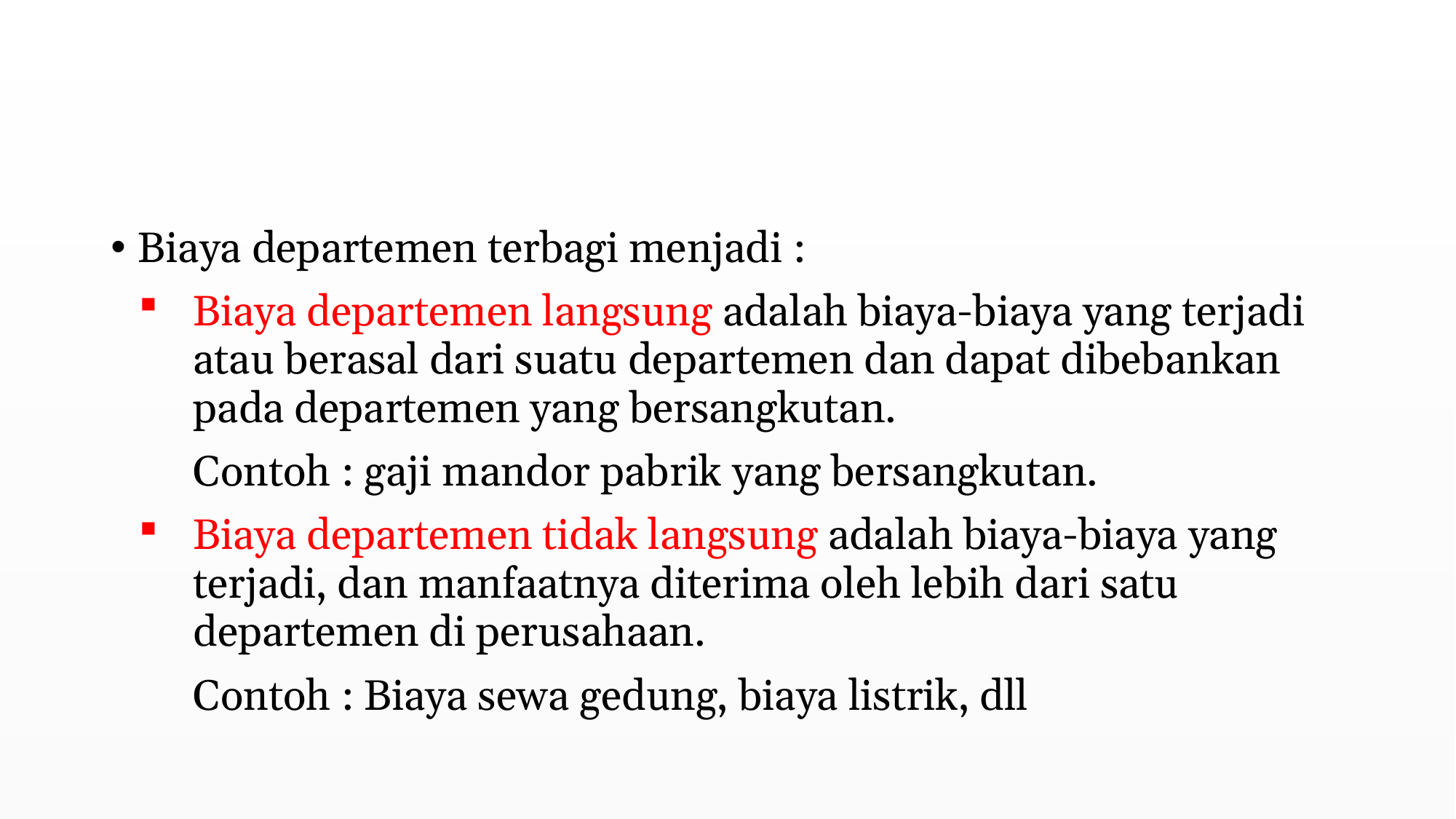

#
Biaya departemen terbagi menjadi :
Biaya departemen langsung adalah biaya-biaya yang terjadi atau berasal dari suatu departemen dan dapat dibebankan pada departemen yang bersangkutan.
Contoh : gaji mandor pabrik yang bersangkutan.
Biaya departemen tidak langsung adalah biaya-biaya yang terjadi, dan manfaatnya diterima oleh lebih dari satu departemen di perusahaan.
Contoh : Biaya sewa gedung, biaya listrik, dll